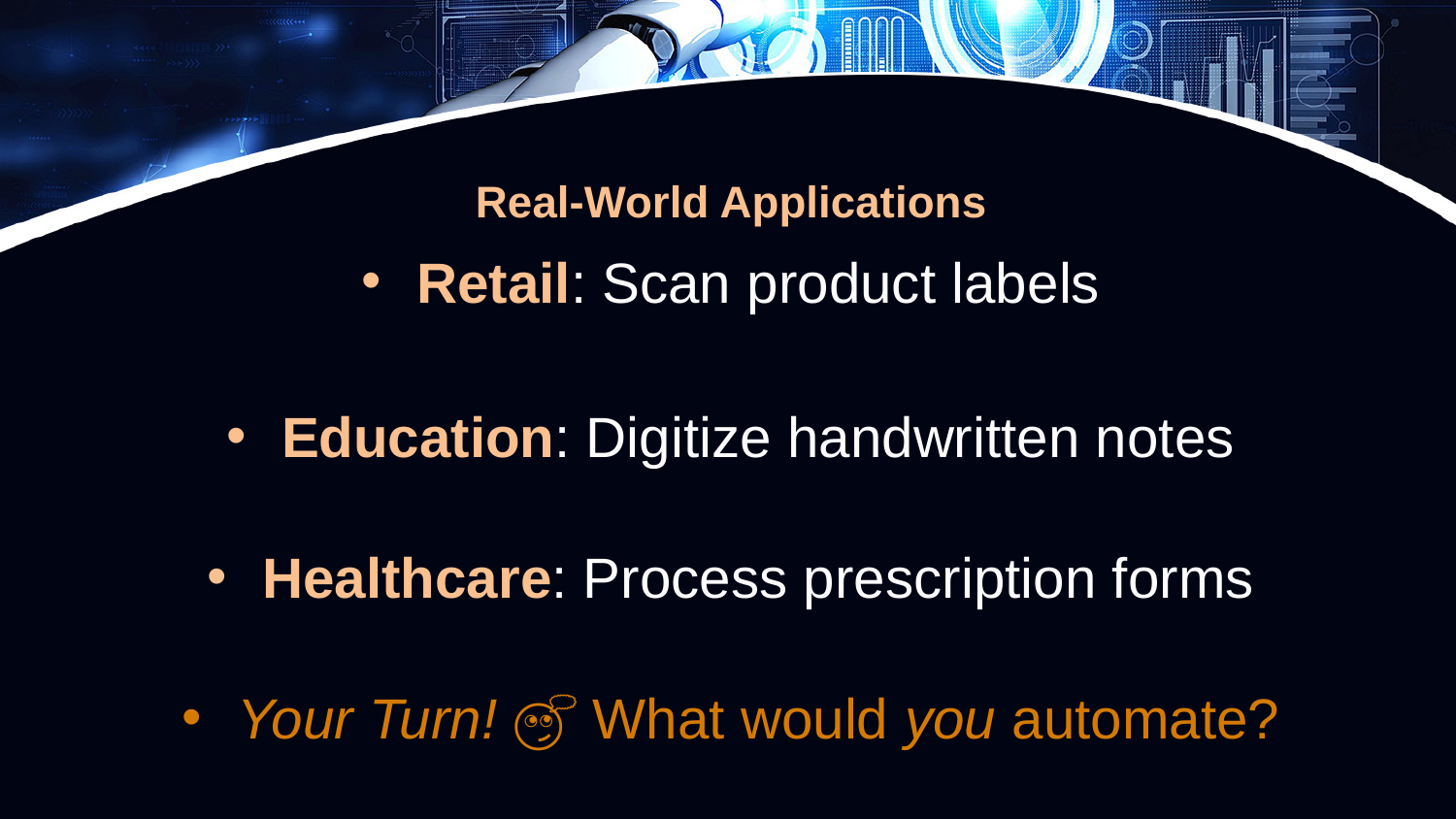

# Real-World Applications
Retail: Scan product labels

Education: Digitize handwritten notes

Healthcare: Process prescription forms

Your Turn! 🤔 What would you automate?